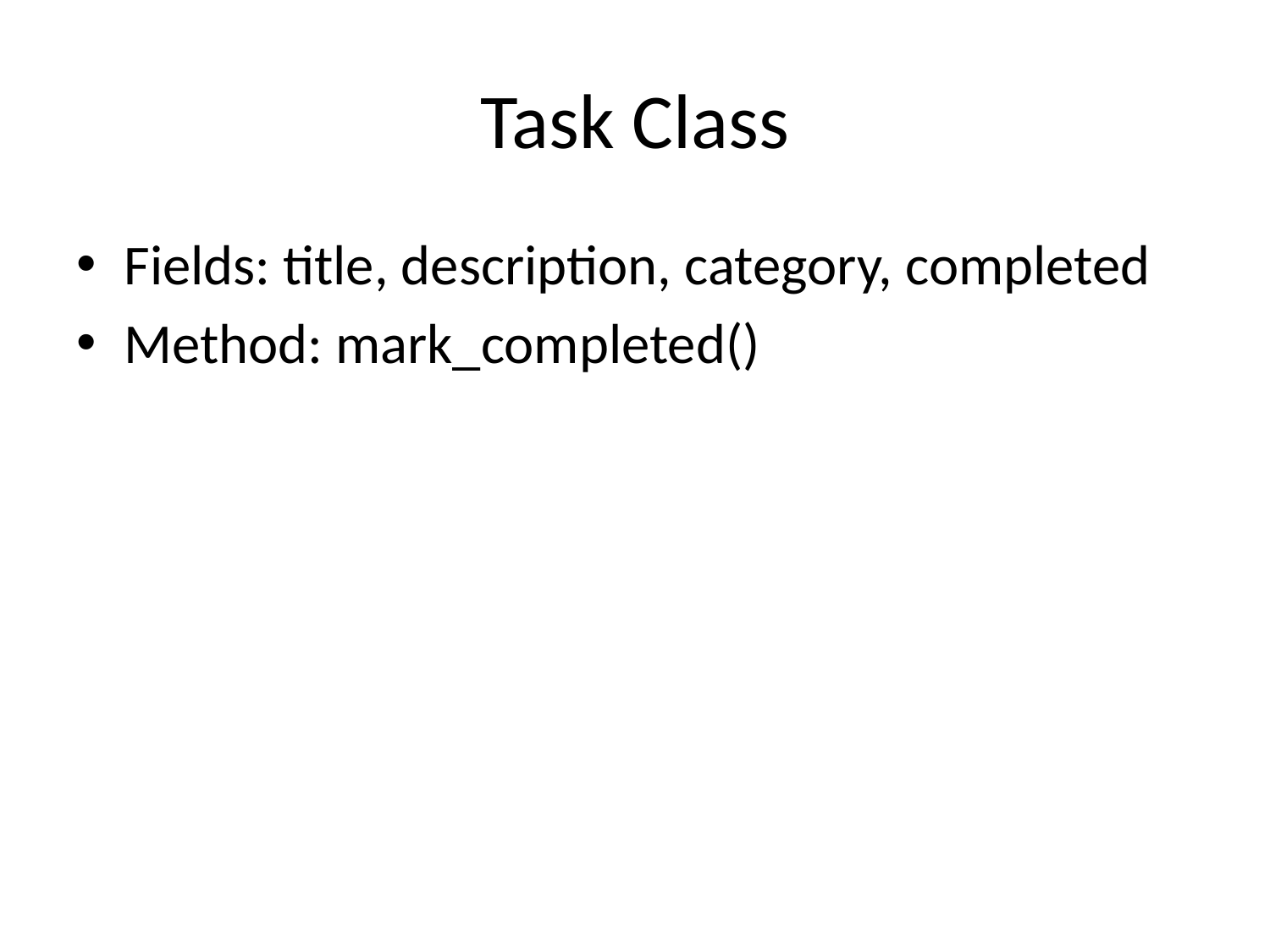

# Task Class
Fields: title, description, category, completed
Method: mark_completed()